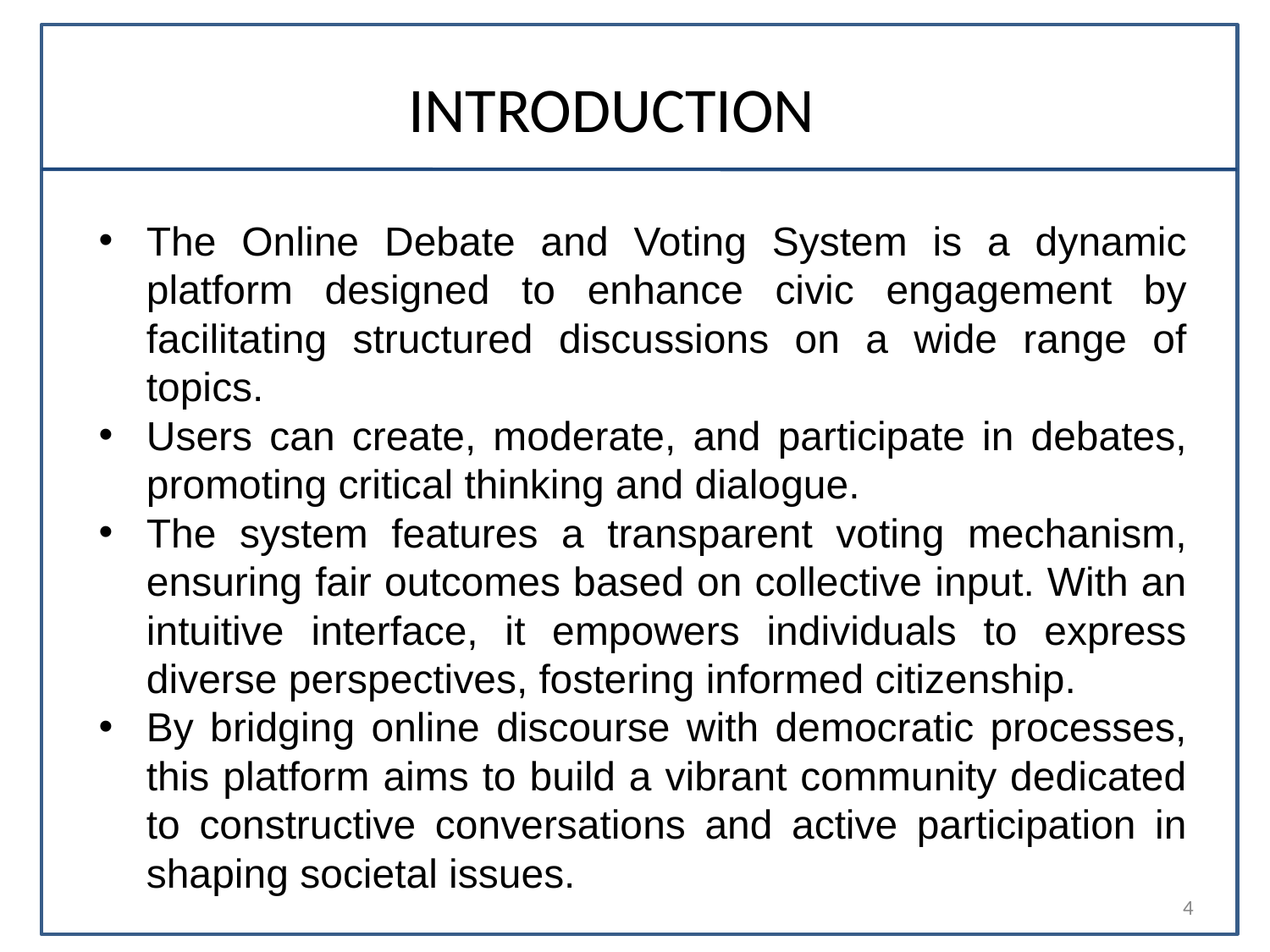

# INTRODUCTION
The Online Debate and Voting System is a dynamic platform designed to enhance civic engagement by facilitating structured discussions on a wide range of topics.
Users can create, moderate, and participate in debates, promoting critical thinking and dialogue.
The system features a transparent voting mechanism, ensuring fair outcomes based on collective input. With an intuitive interface, it empowers individuals to express diverse perspectives, fostering informed citizenship.
By bridging online discourse with democratic processes, this platform aims to build a vibrant community dedicated to constructive conversations and active participation in shaping societal issues.
4